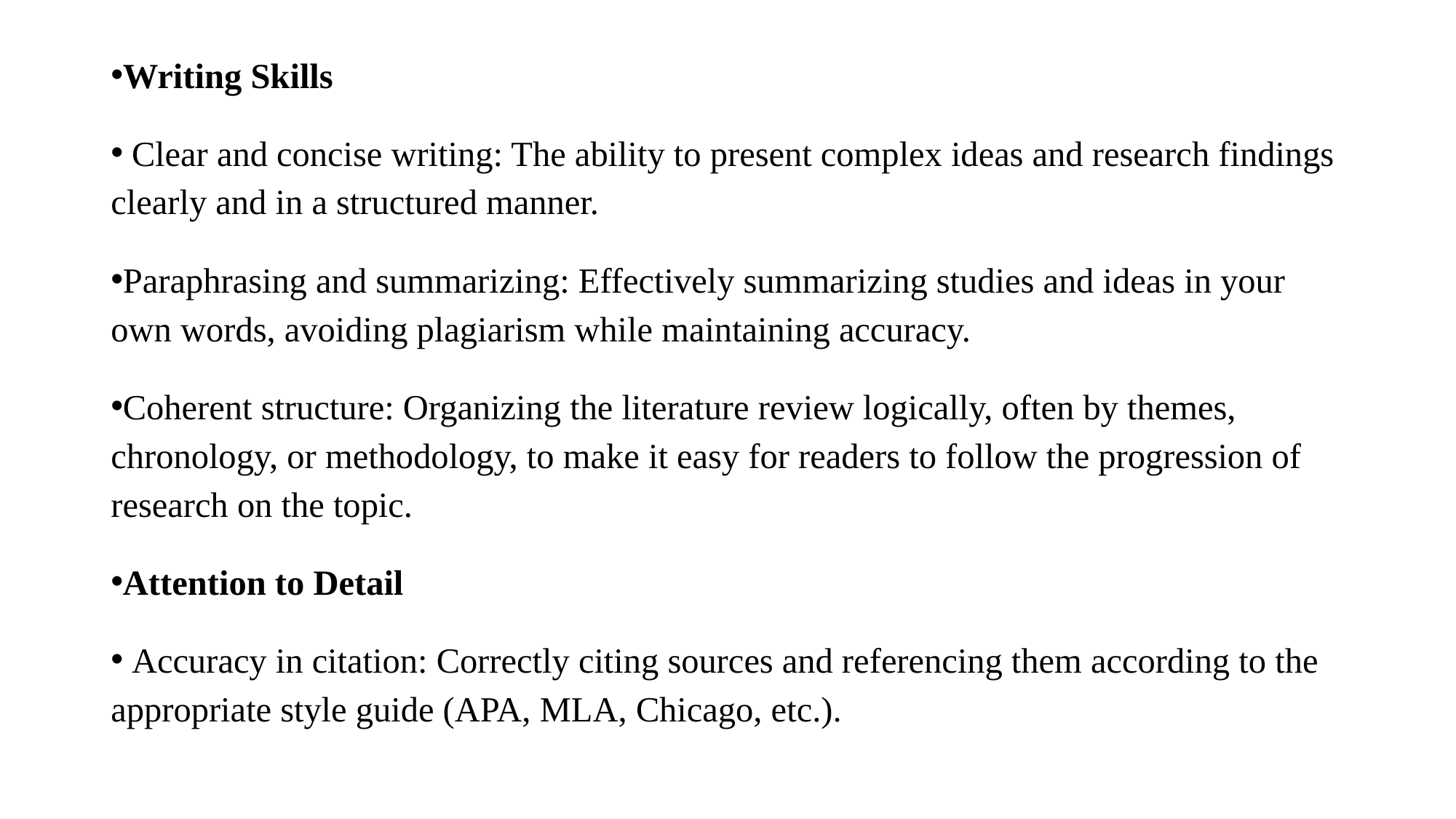

Writing Skills
 Clear and concise writing: The ability to present complex ideas and research findings clearly and in a structured manner.
Paraphrasing and summarizing: Effectively summarizing studies and ideas in your own words, avoiding plagiarism while maintaining accuracy.
Coherent structure: Organizing the literature review logically, often by themes, chronology, or methodology, to make it easy for readers to follow the progression of research on the topic.
Attention to Detail
 Accuracy in citation: Correctly citing sources and referencing them according to the appropriate style guide (APA, MLA, Chicago, etc.).